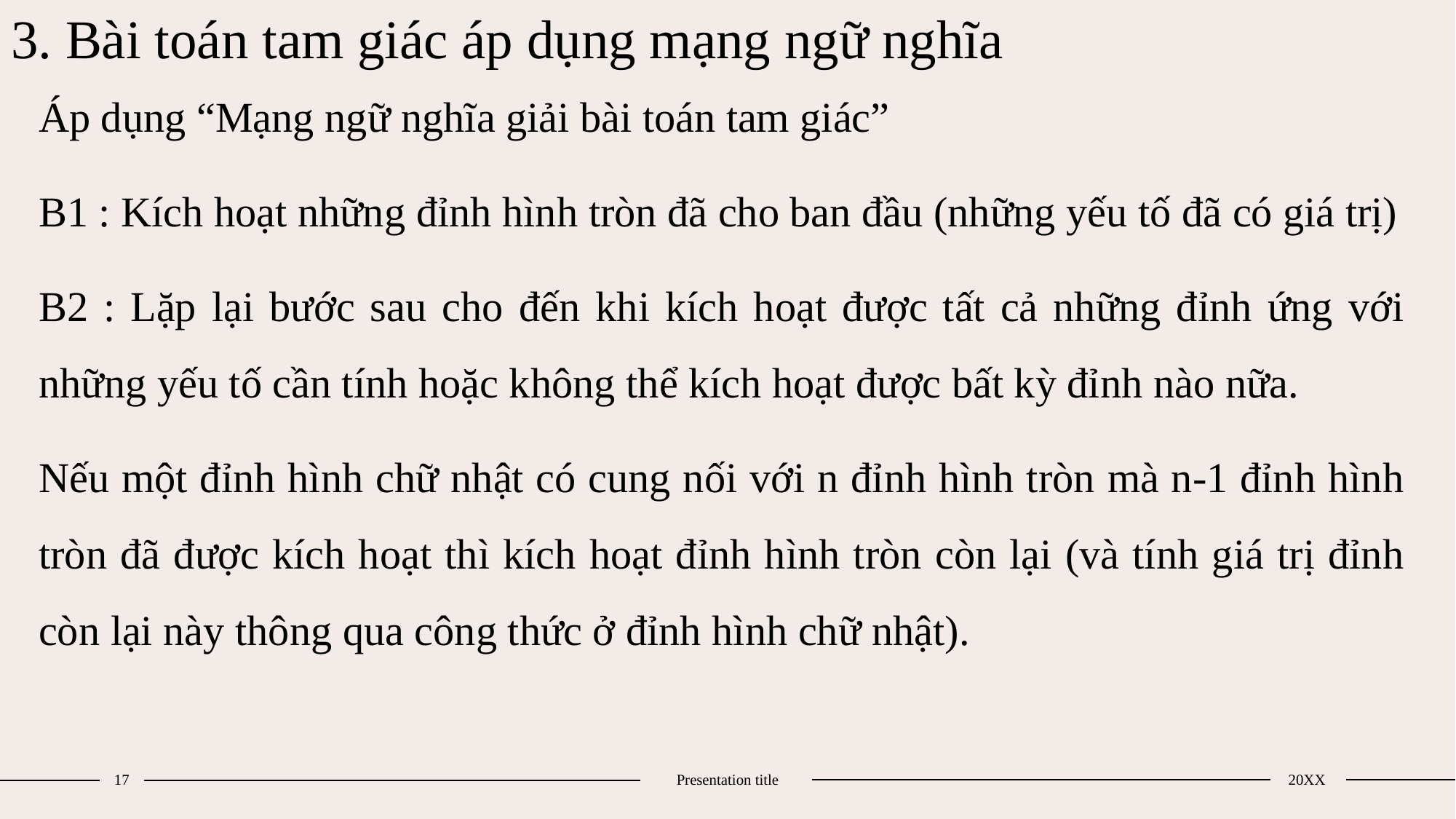

# 3. Bài toán tam giác áp dụng mạng ngữ nghĩa
Áp dụng “Mạng ngữ nghĩa giải bài toán tam giác”
B1 : Kích hoạt những đỉnh hình tròn đã cho ban đầu (những yếu tố đã có giá trị)
B2 : Lặp lại bước sau cho đến khi kích hoạt được tất cả những đỉnh ứng với những yếu tố cần tính hoặc không thể kích hoạt được bất kỳ đỉnh nào nữa.
Nếu một đỉnh hình chữ nhật có cung nối với n đỉnh hình tròn mà n-1 đỉnh hình tròn đã được kích hoạt thì kích hoạt đỉnh hình tròn còn lại (và tính giá trị đỉnh còn lại này thông qua công thức ở đỉnh hình chữ nhật).
17
Presentation title
20XX